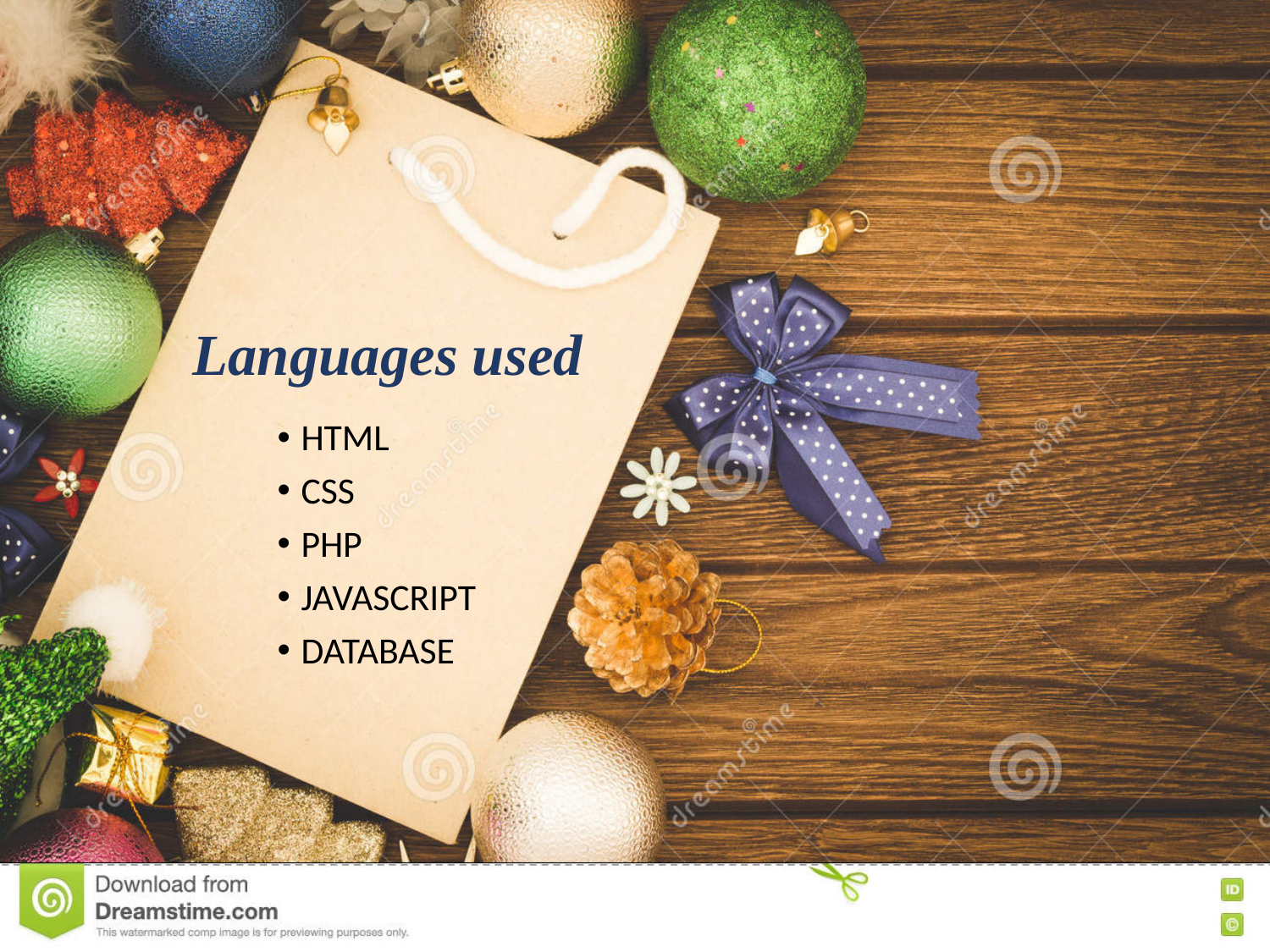

# Languages used
HTML
CSS
PHP
JAVASCRIPT
DATABASE